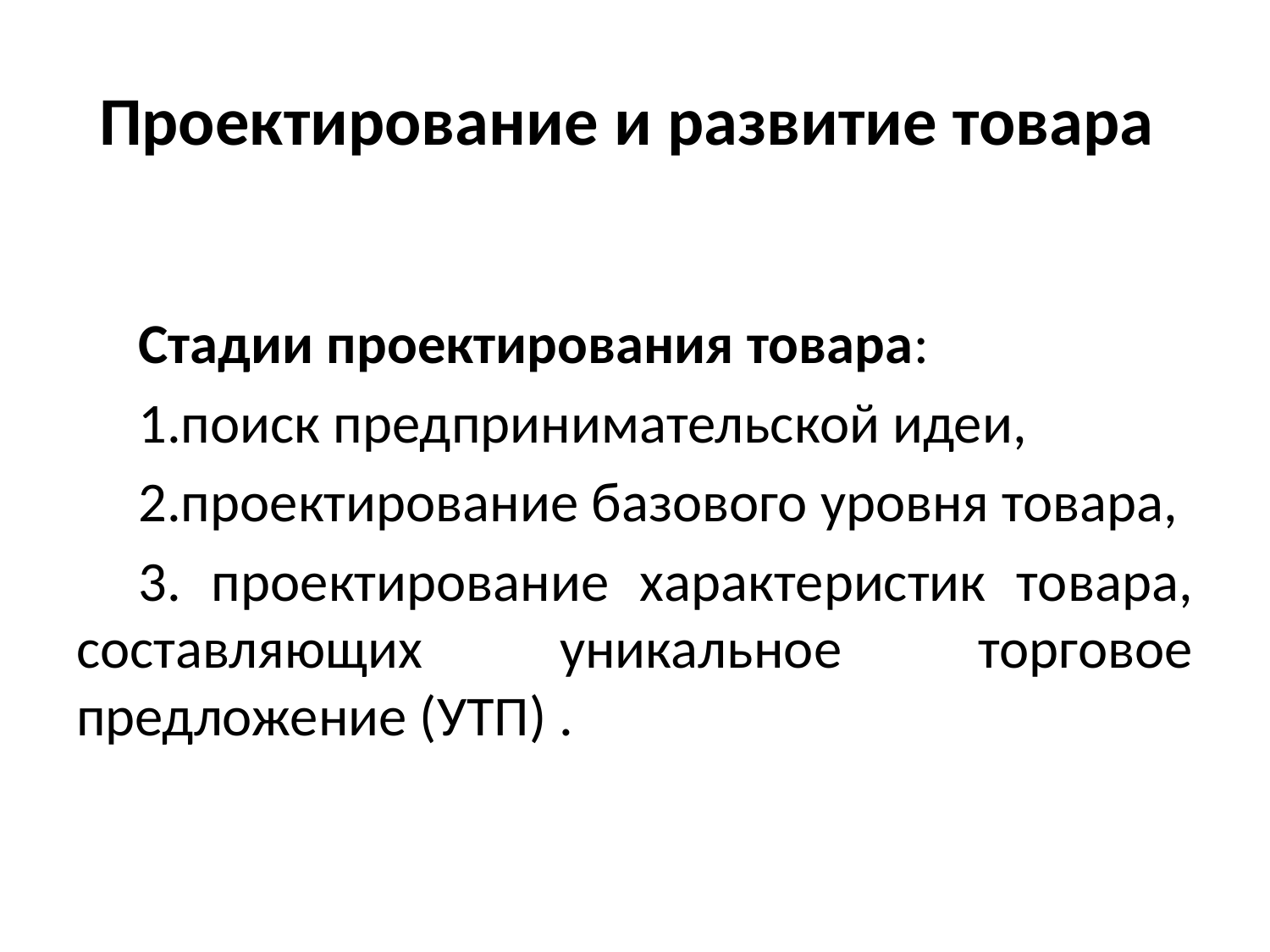

# Проектирование и развитие товара

Стадии проектирования товара:
поиск предпринимательской идеи,
проектирование базового уровня товара,
 проектирование характеристик товара, составляющих уникальное торговое предложение (УТП) .